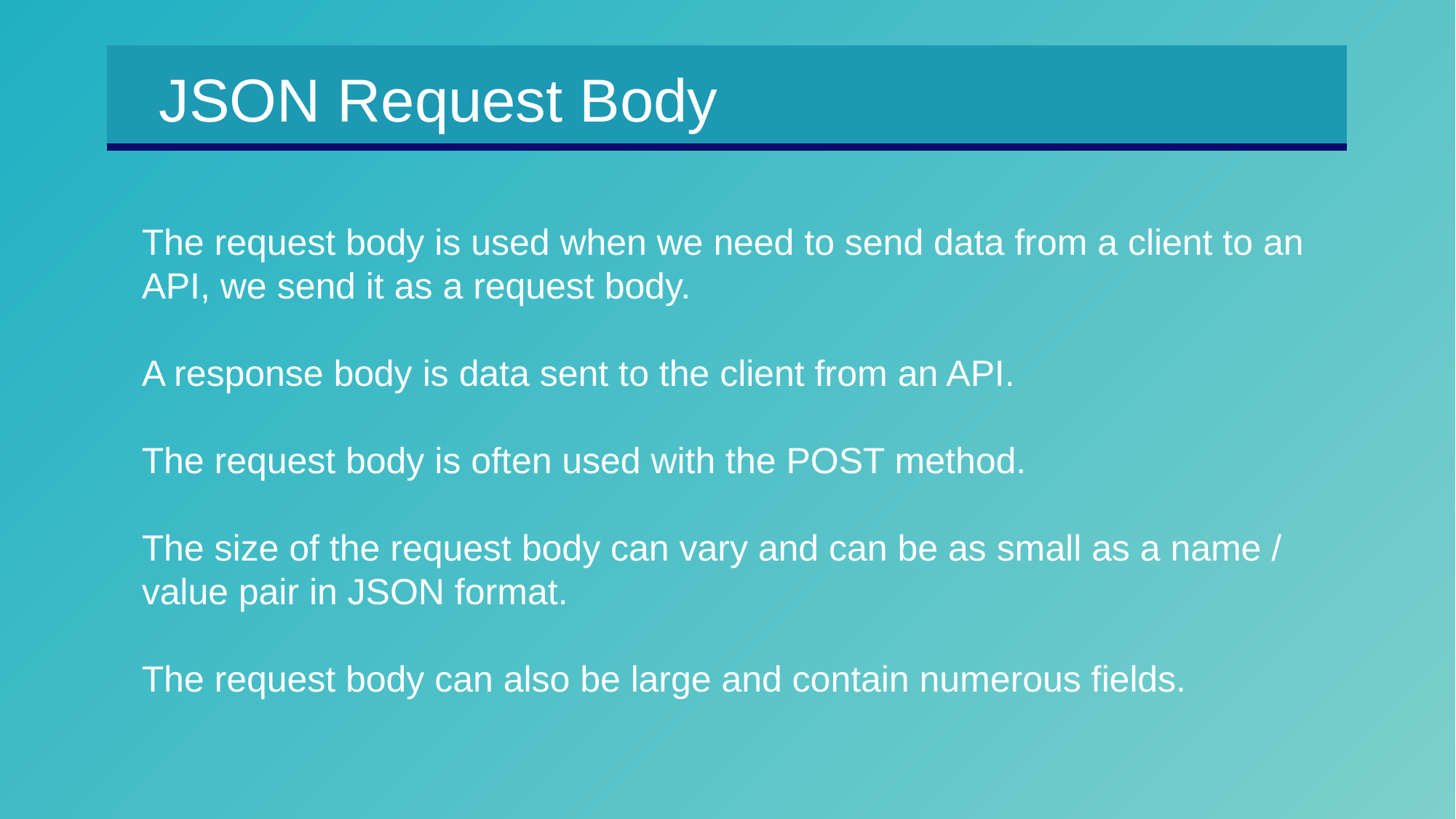

JSON Request Body
The request body is used when we need to send data from a client to an API, we send it as a request body.

A response body is data sent to the client from an API.

The request body is often used with the POST method.

The size of the request body can vary and can be as small as a name / value pair in JSON format.

The request body can also be large and contain numerous fields.